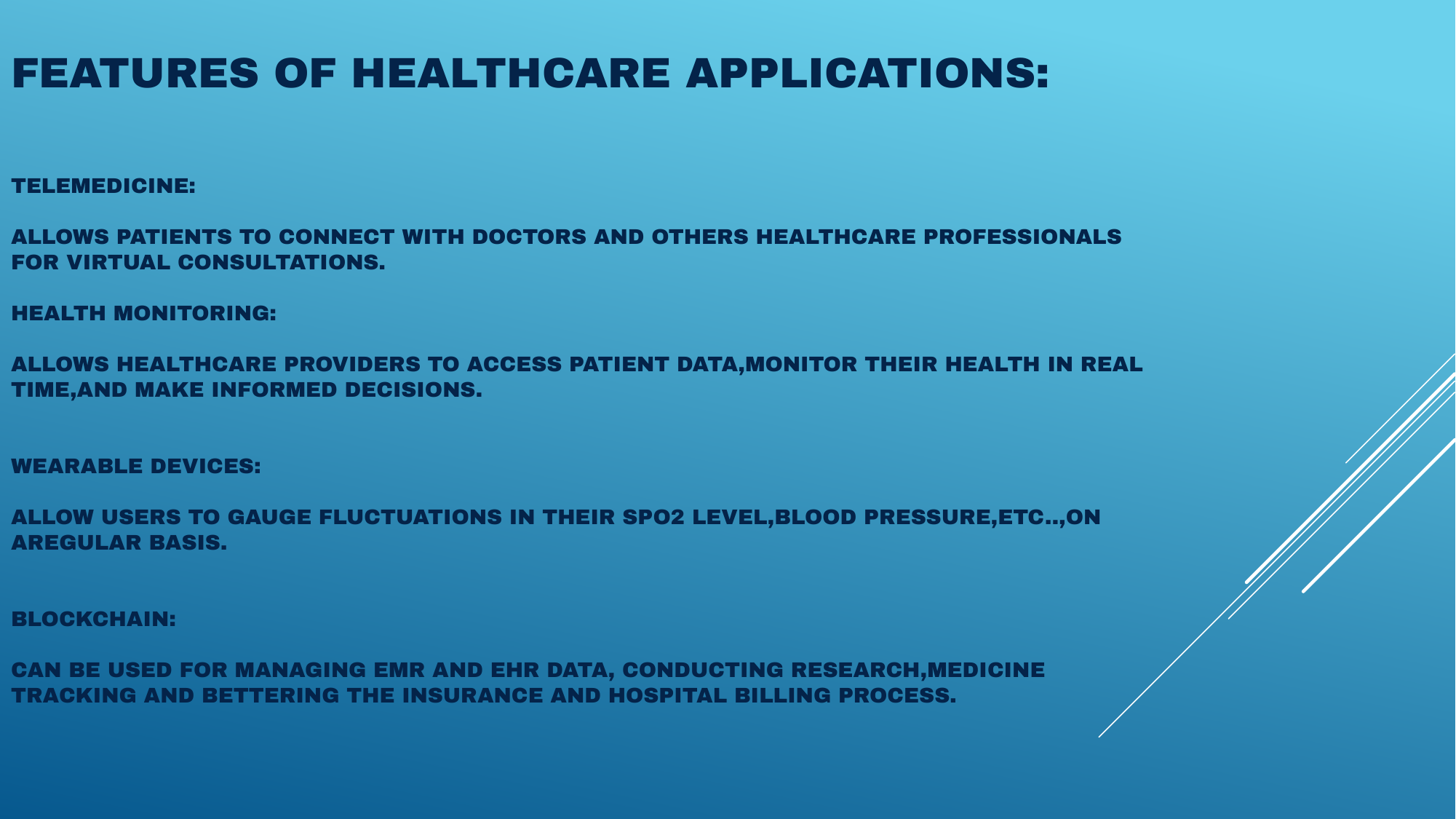

# FEATURES OF HEALTHCARE APPLICATIONS: TELEMEDICINE: ALLOWS PATIENTS TO CONNECT WITH DOCTORS AND OTHERS HEALTHCARE PROFESSIONALS FOR VIRTUAL CONSULTATIONS. HEALTH MONITORING: ALLOWS HEALTHCare providers to access patient data,monitor their health in real time,and make informed decisions. Wearable devices: allow users to gauge fluctuations in their spo2 level,blood pressure,etc..,on aregular basis. Blockchain: can be used for managing emr and ehr data, conducting research,medicine tracking and bettering the insurance and hospital billing process.